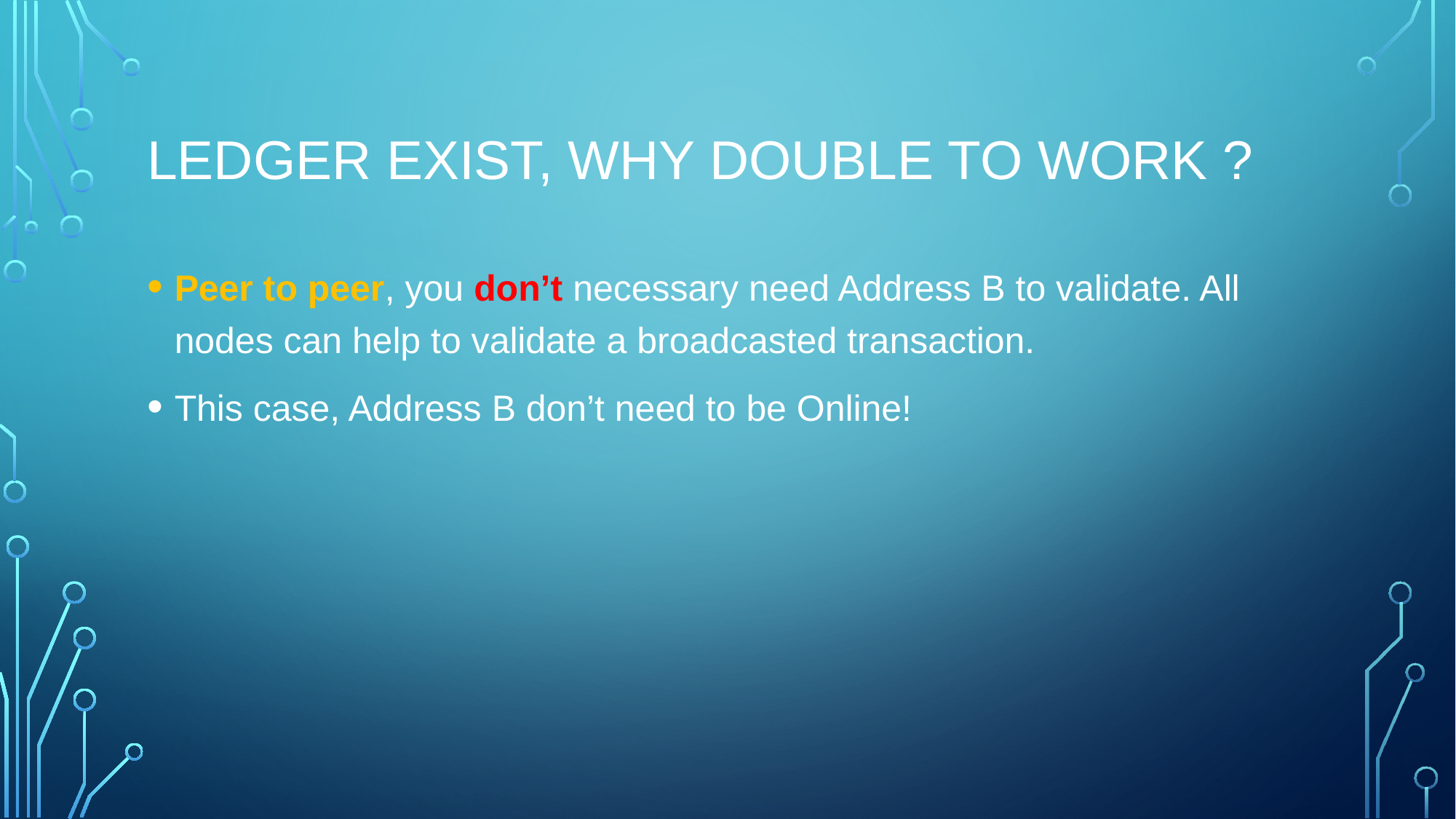

# Ledger EXIST, WHY DOUBLE TO WORK ?
Peer to peer, you don’t necessary need Address B to validate. All nodes can help to validate a broadcasted transaction.
This case, Address B don’t need to be Online!